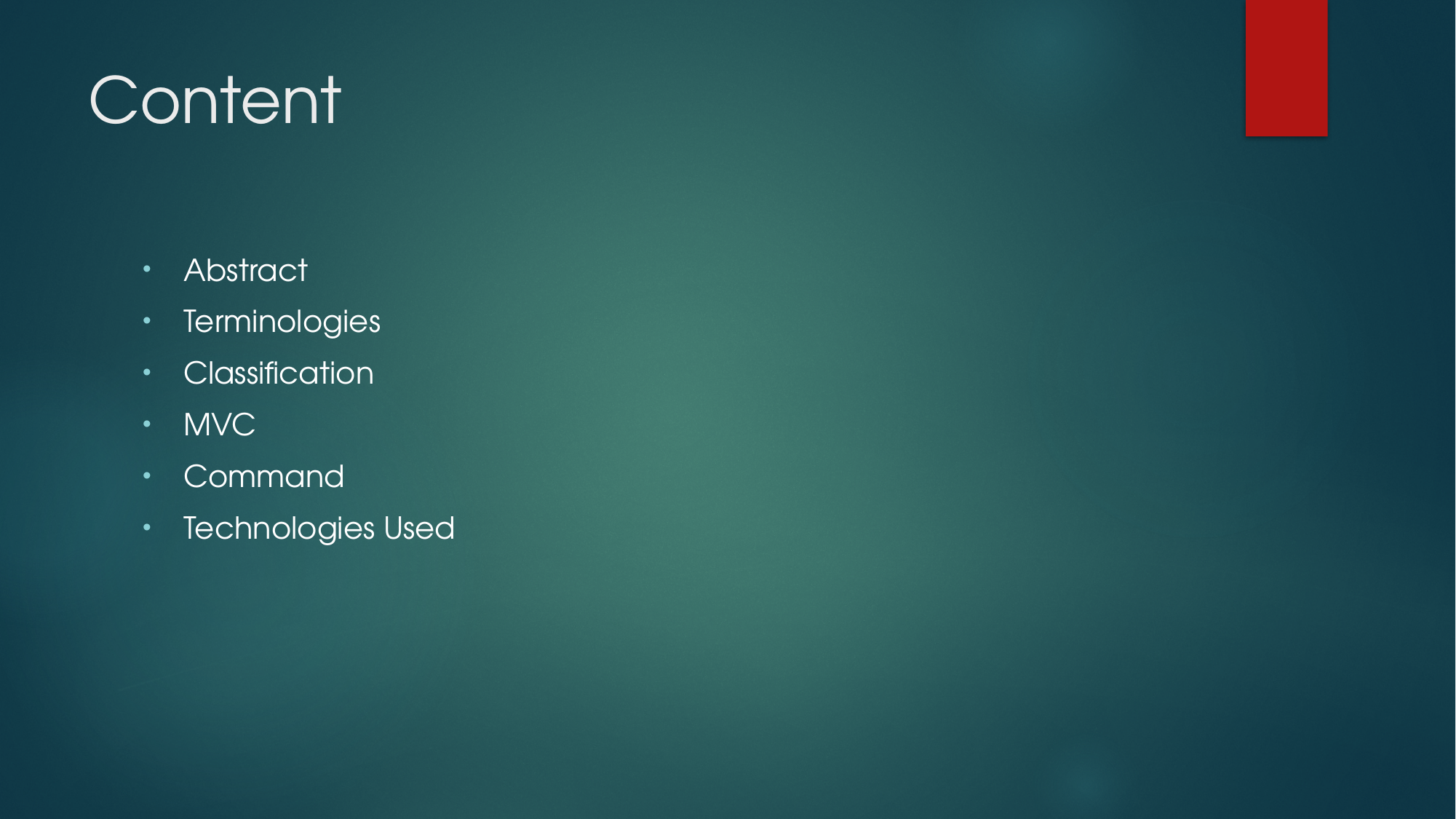

# Content
Abstract
Terminologies
Classification
MVC
Command
Technologies Used